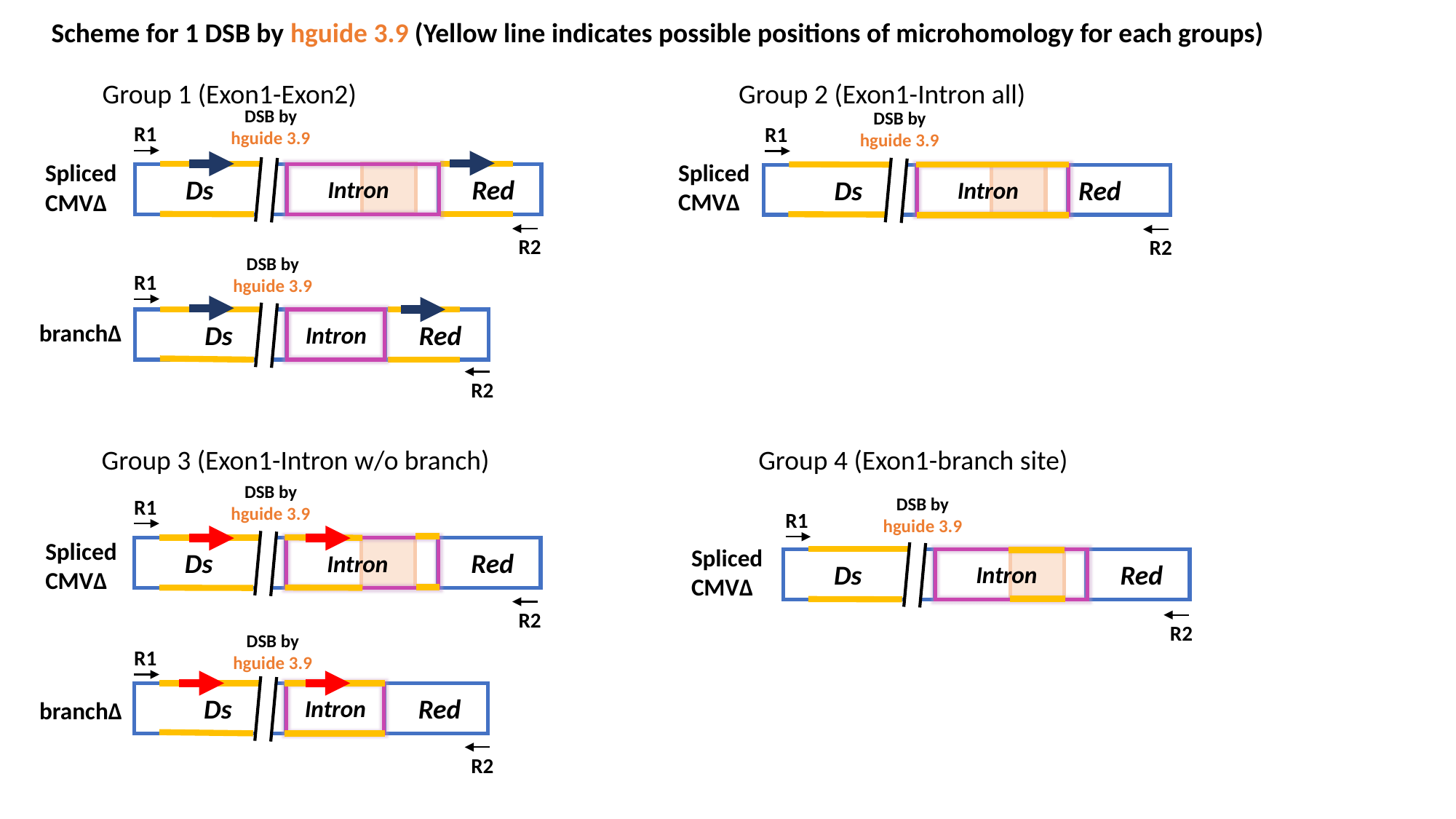

Scheme for 1 DSB by hguide 3.9 (Yellow line indicates possible positions of microhomology for each groups)
Group 1 (Exon1-Exon2)
Group 2 (Exon1-Intron all)
DSB by
hguide 3.9
DSB by
hguide 3.9
R1
R1
Spliced
CMV∆
Spliced
CMV∆

Ds
Red
Ds
Red
Intron
Intron
R2
R2
DSB by
hguide 3.9
R1

branch∆
Ds
Red
Intron
R2
Group 3 (Exon1-Intron w/o branch)
Group 4 (Exon1-branch site)
DSB by
hguide 3.9
DSB by
hguide 3.9
R1
R1
Spliced
CMV∆

Spliced
CMV∆

Ds
Red

Intron

Ds
Red
Intron
R2
R2
DSB by
hguide 3.9
R1

Ds
Red
Intron
branch∆
R2